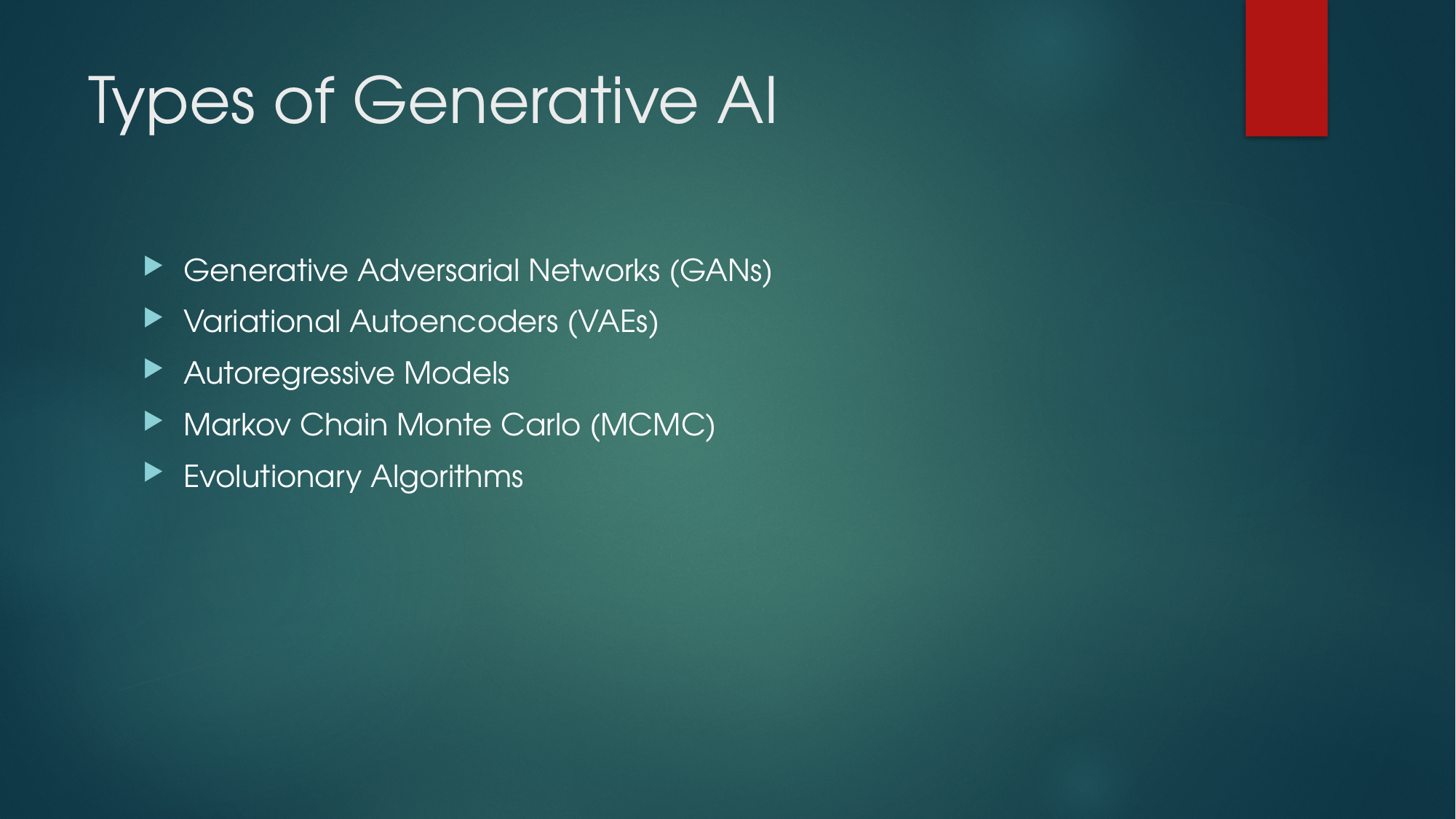

# Types of Generative AI
Generative Adversarial Networks (GANs)
Variational Autoencoders (VAEs)
Autoregressive Models
Markov Chain Monte Carlo (MCMC)
Evolutionary Algorithms